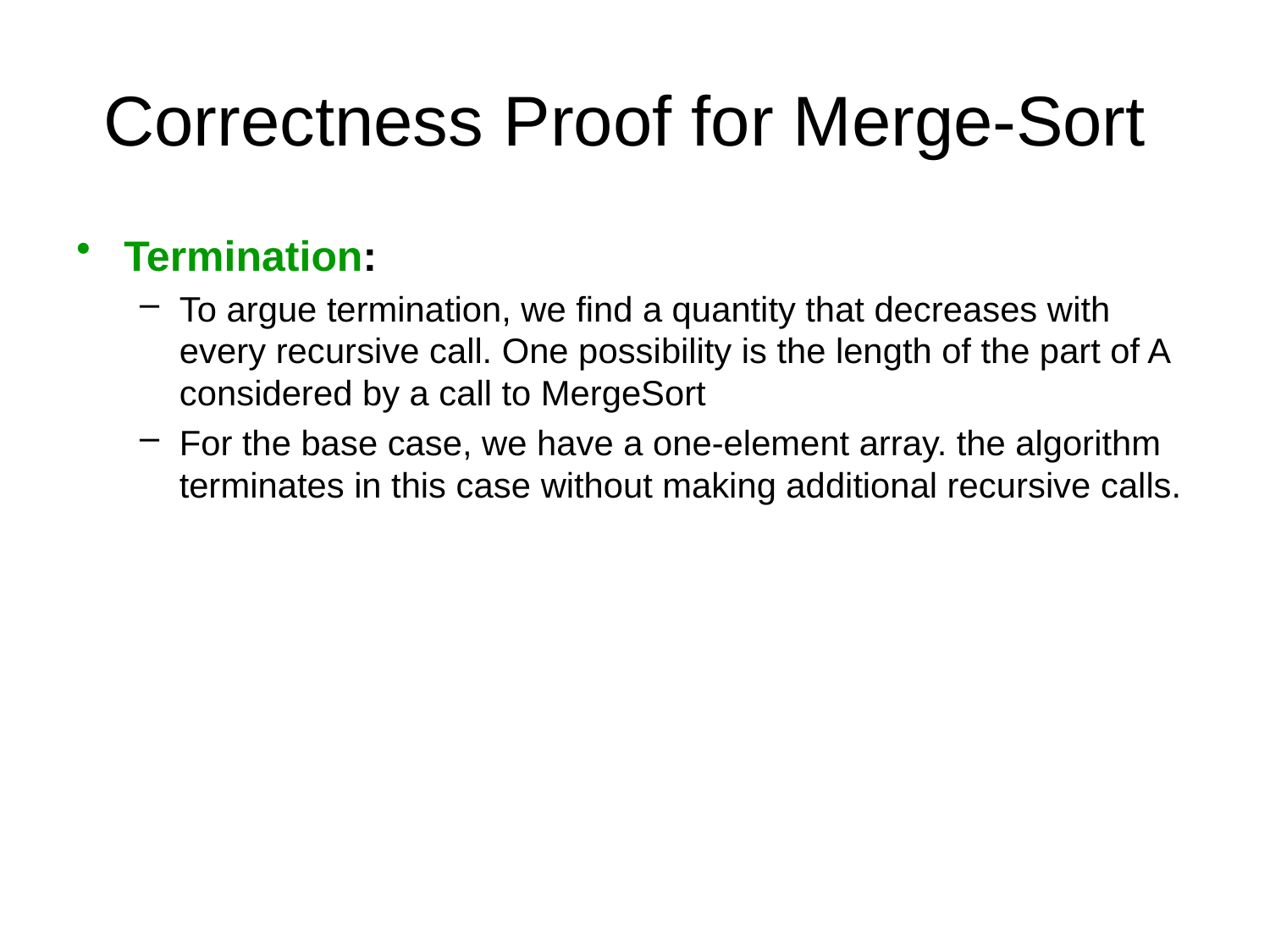

# Correctness Proof for Merge-Sort
Termination:
To argue termination, we find a quantity that decreases with every recursive call. One possibility is the length of the part of A considered by a call to MergeSort
For the base case, we have a one-element array. the algorithm terminates in this case without making additional recursive calls.